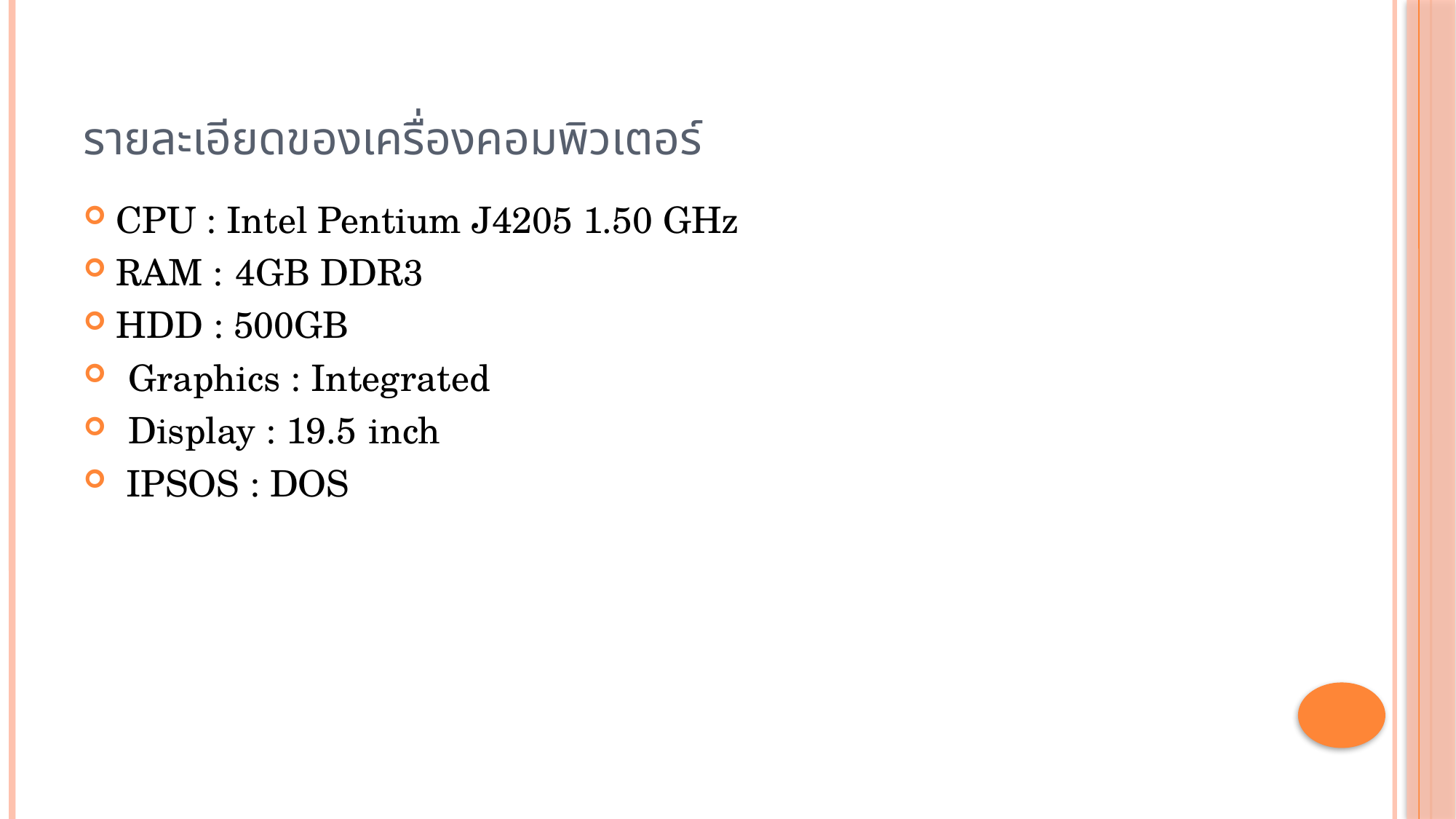

# รายละเอียดของเครื่องคอมพิวเตอร์
CPU : Intel Pentium J4205 1.50 GHz
RAM : 4GB DDR3
HDD : 500GB
 Graphics : Integrated
 Display : 19.5 inch
 IPSOS : DOS